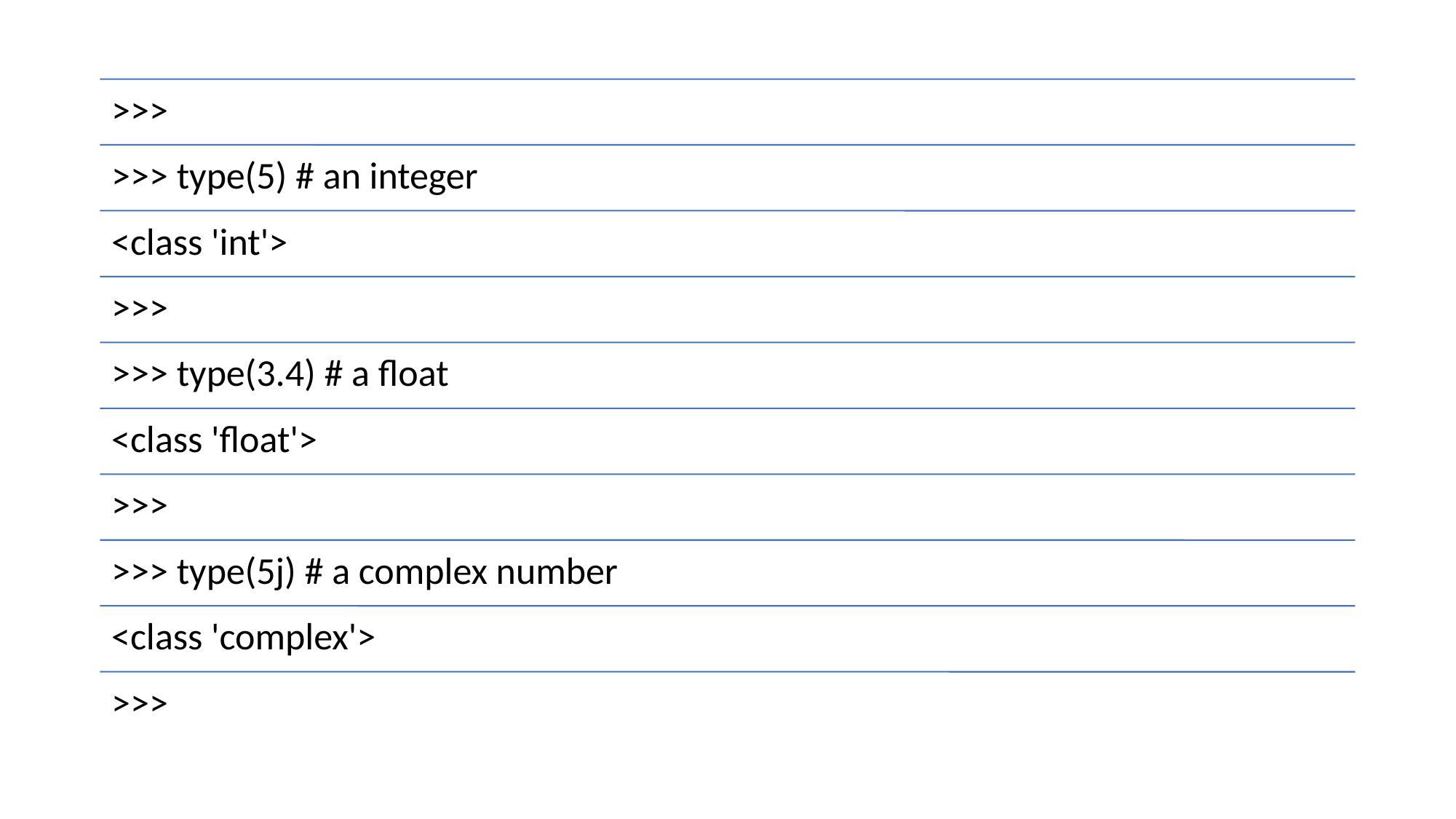

>>>
>>> type(5) # an integer
<class 'int'>
>>>
>>> type(3.4) # a float
<class 'float'>
>>>
>>> type(5j) # a complex number
<class 'complex'>
>>>